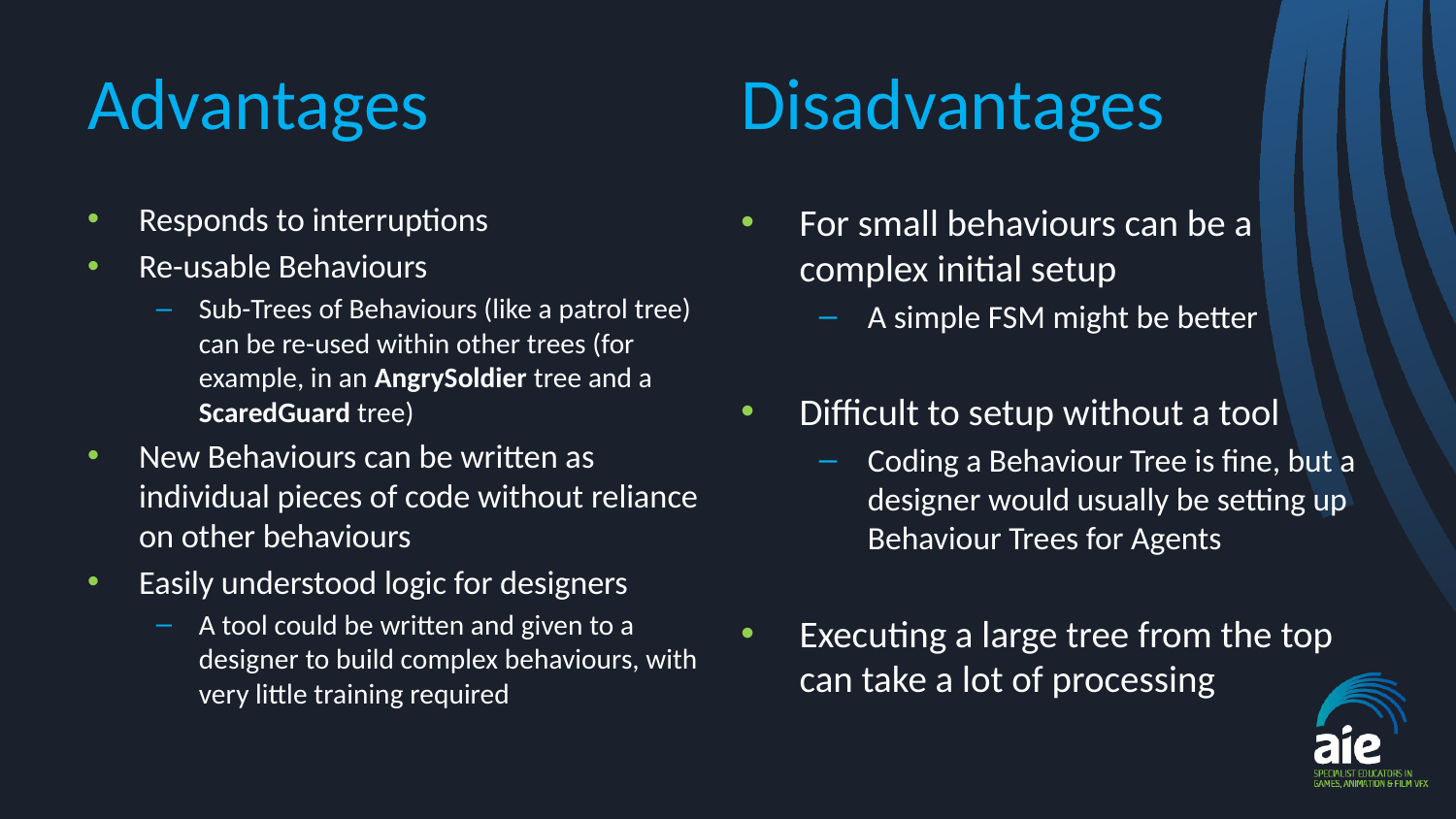

Disadvantages
# Advantages
Responds to interruptions
Re-usable Behaviours
Sub-Trees of Behaviours (like a patrol tree) can be re-used within other trees (for example, in an AngrySoldier tree and a ScaredGuard tree)
New Behaviours can be written as individual pieces of code without reliance on other behaviours
Easily understood logic for designers
A tool could be written and given to a designer to build complex behaviours, with very little training required
For small behaviours can be a complex initial setup
A simple FSM might be better

Difficult to setup without a tool
Coding a Behaviour Tree is fine, but a
designer would usually be setting up
Behaviour Trees for Agents

Executing a large tree from the top
can take a lot of processing